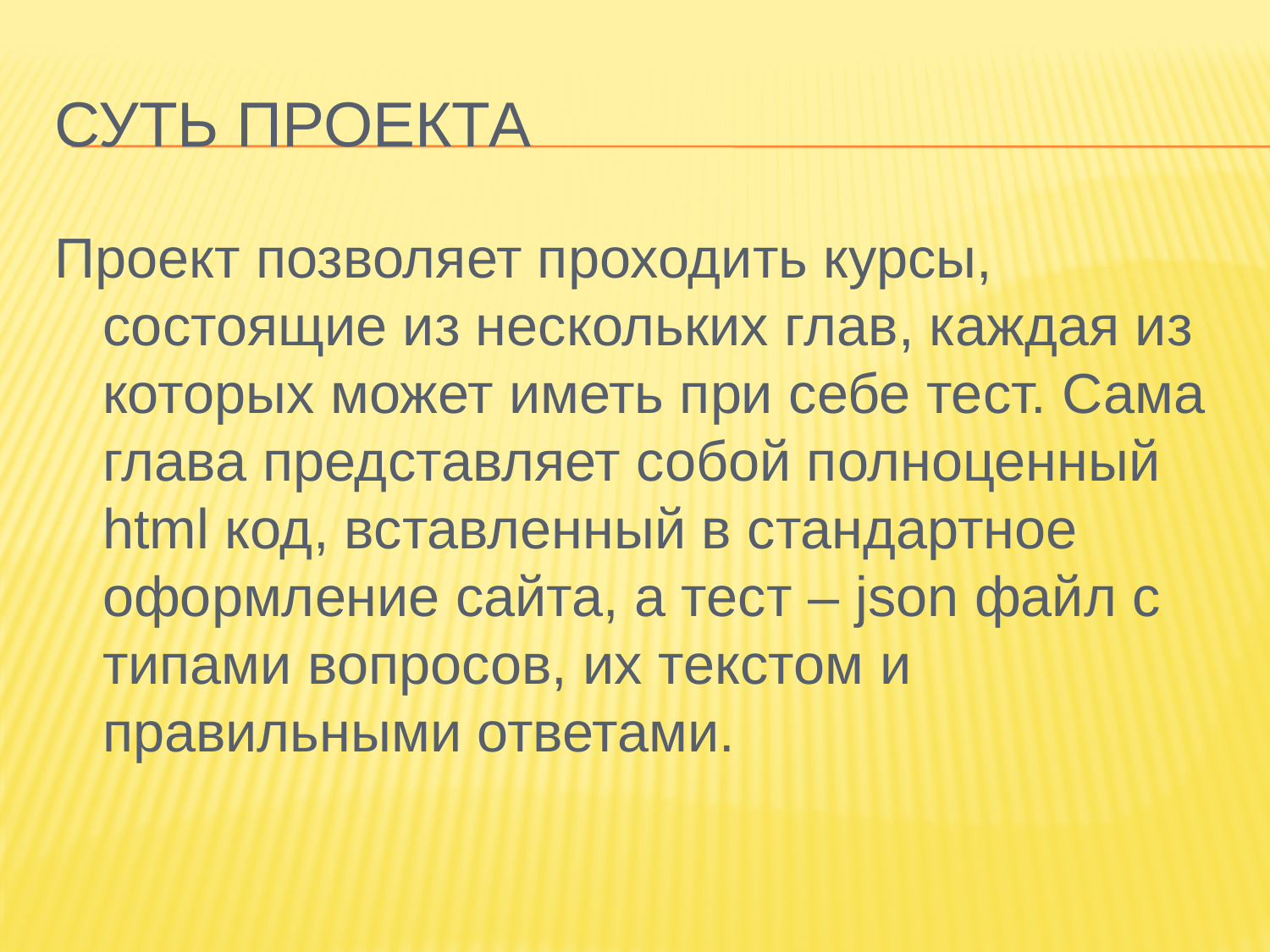

# Суть проекта
Проект позволяет проходить курсы, состоящие из нескольких глав, каждая из которых может иметь при себе тест. Сама глава представляет собой полноценный html код, вставленный в стандартное оформление сайта, а тест – json файл с типами вопросов, их текстом и правильными ответами.